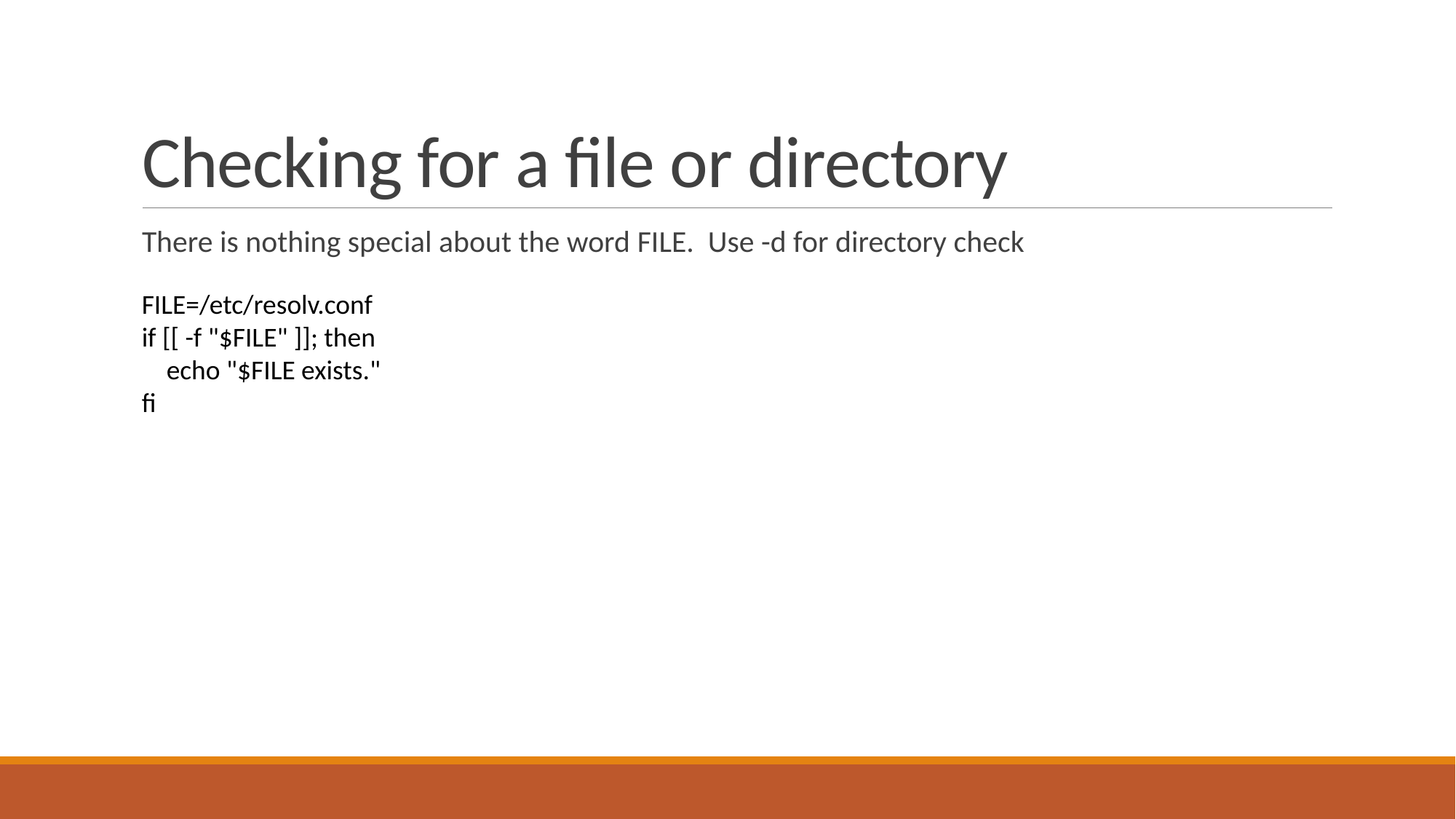

# Checking for a file or directory
There is nothing special about the word FILE.  Use -d for directory check
FILE=/etc/resolv.conf
if [[ -f "$FILE" ]]; then
    echo "$FILE exists."
fi